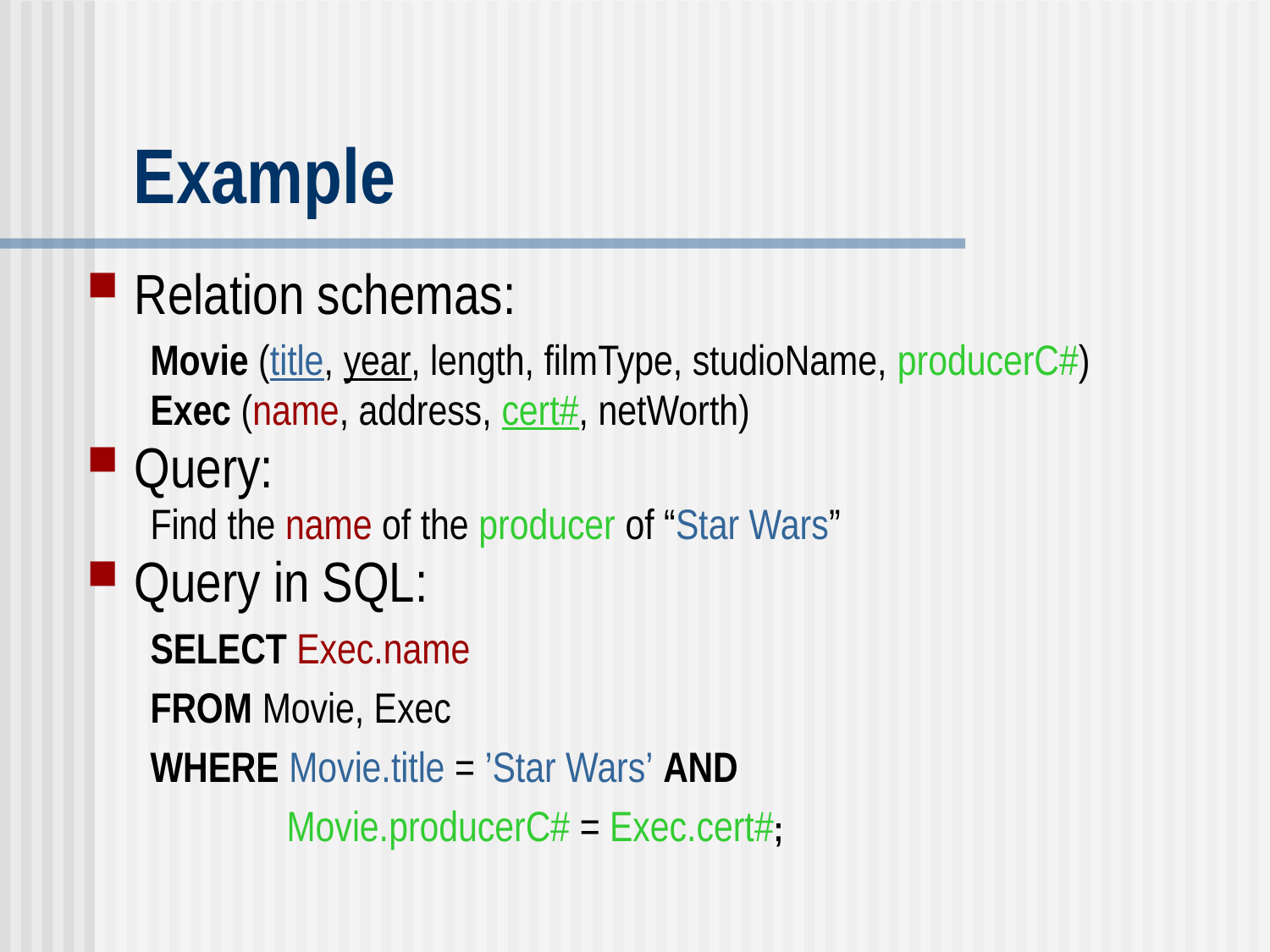

# Example
Relation schemas:
Movie (title, year, length, filmType, studioName, producerC#)
Exec (name, address, cert#, netWorth)
Query:
Find the name of the producer of “Star Wars”
Query in SQL:
SELECT Exec.name
FROM Movie, Exec
WHERE Movie.title = ’Star Wars’ AND
              Movie.producerC# = Exec.cert#;